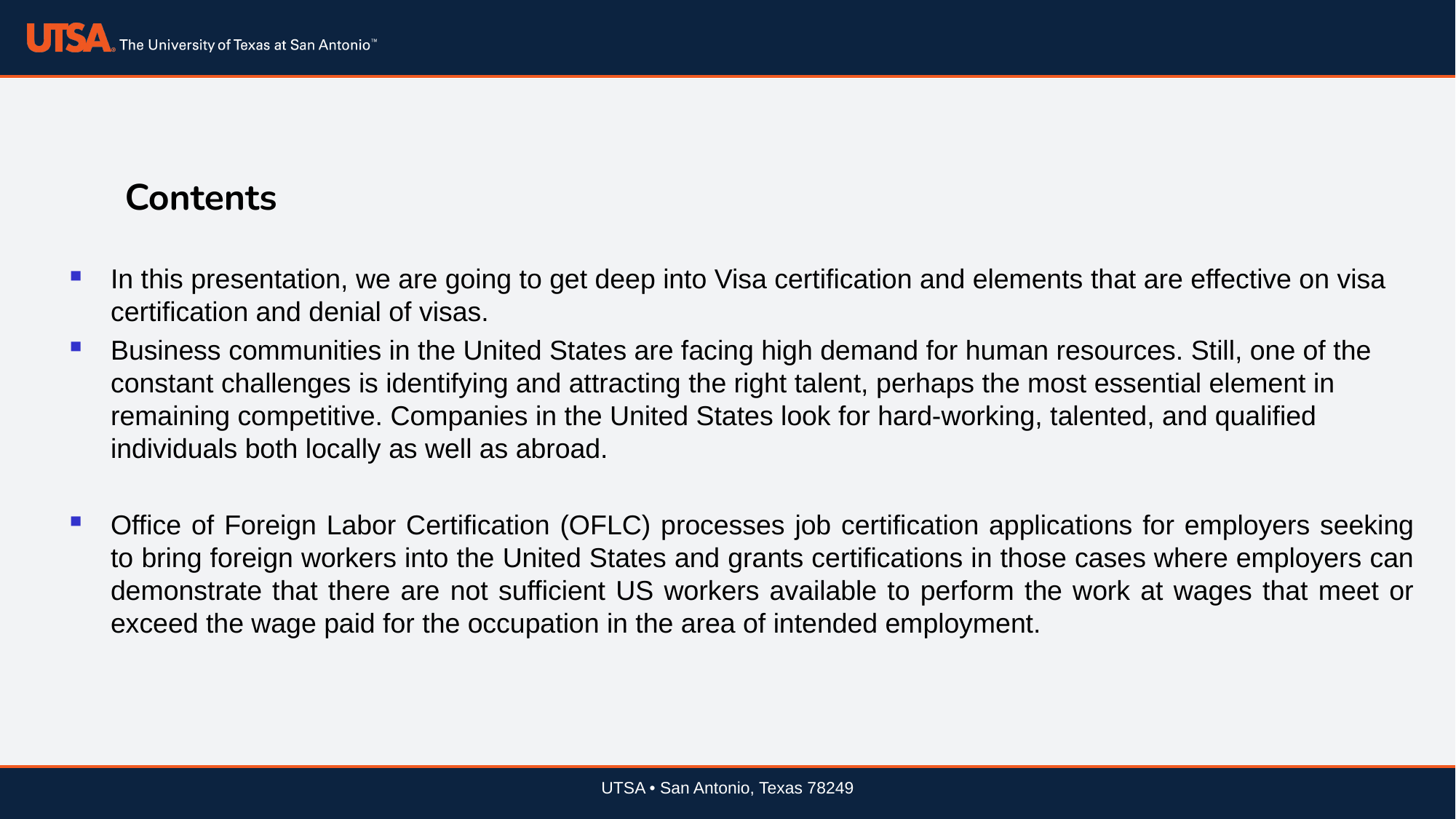

Contents
In this presentation, we are going to get deep into Visa certification and elements that are effective on visa certification and denial of visas.
Business communities in the United States are facing high demand for human resources. Still, one of the constant challenges is identifying and attracting the right talent, perhaps the most essential element in remaining competitive. Companies in the United States look for hard-working, talented, and qualified individuals both locally as well as abroad.

Office of Foreign Labor Certification (OFLC) processes job certification applications for employers seeking to bring foreign workers into the United States and grants certifications in those cases where employers can demonstrate that there are not sufficient US workers available to perform the work at wages that meet or exceed the wage paid for the occupation in the area of intended employment.
UTSA • San Antonio, Texas 78249